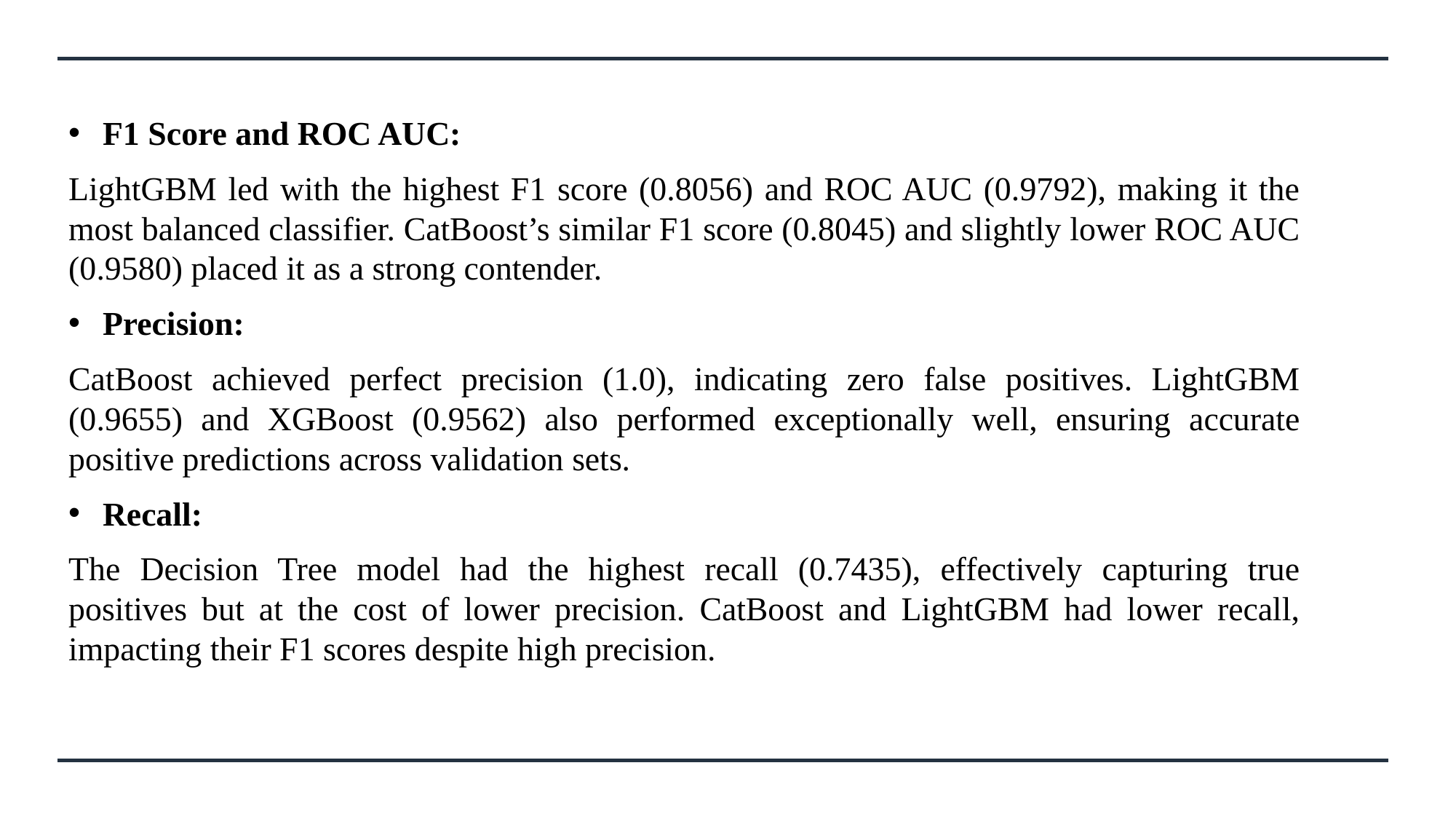

F1 Score and ROC AUC:
LightGBM led with the highest F1 score (0.8056) and ROC AUC (0.9792), making it the most balanced classifier. CatBoost’s similar F1 score (0.8045) and slightly lower ROC AUC (0.9580) placed it as a strong contender.
Precision:
CatBoost achieved perfect precision (1.0), indicating zero false positives. LightGBM (0.9655) and XGBoost (0.9562) also performed exceptionally well, ensuring accurate positive predictions across validation sets.
Recall:
The Decision Tree model had the highest recall (0.7435), effectively capturing true positives but at the cost of lower precision. CatBoost and LightGBM had lower recall, impacting their F1 scores despite high precision.